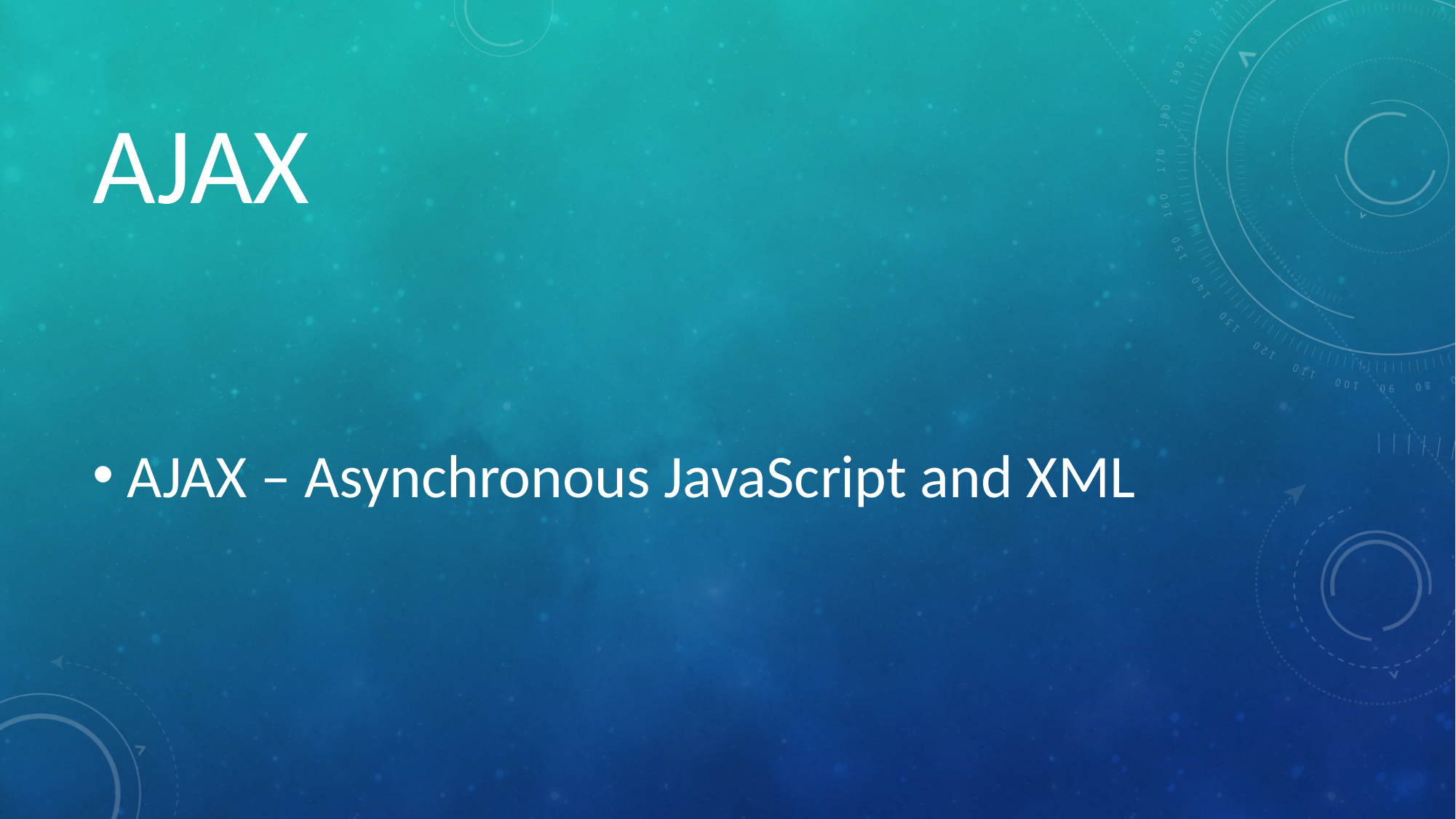

# Ajax
AJAX – Asynchronous JavaScript and XML